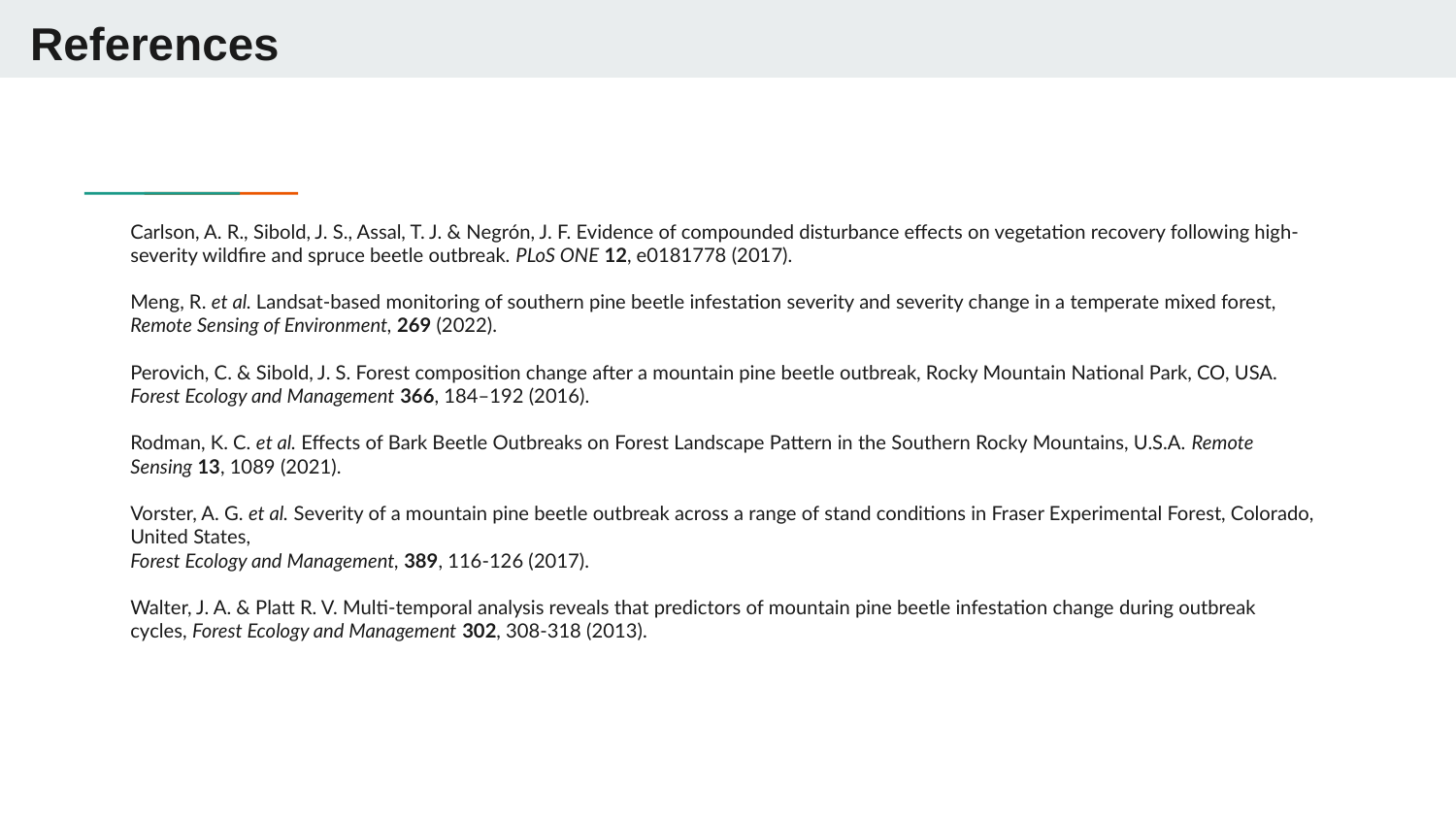

# References
Carlson, A. R., Sibold, J. S., Assal, T. J. & Negrón, J. F. Evidence of compounded disturbance effects on vegetation recovery following high-severity wildfire and spruce beetle outbreak. PLoS ONE 12, e0181778 (2017).

Meng, R. et al. Landsat-based monitoring of southern pine beetle infestation severity and severity change in a temperate mixed forest, Remote Sensing of Environment, 269 (2022).

Perovich, C. & Sibold, J. S. Forest composition change after a mountain pine beetle outbreak, Rocky Mountain National Park, CO, USA. Forest Ecology and Management 366, 184–192 (2016).

Rodman, K. C. et al. Effects of Bark Beetle Outbreaks on Forest Landscape Pattern in the Southern Rocky Mountains, U.S.A. Remote Sensing 13, 1089 (2021).

Vorster, A. G. et al. Severity of a mountain pine beetle outbreak across a range of stand conditions in Fraser Experimental Forest, Colorado, United States,
Forest Ecology and Management, 389, 116-126 (2017).

Walter, J. A. & Platt R. V. Multi-temporal analysis reveals that predictors of mountain pine beetle infestation change during outbreak cycles, Forest Ecology and Management 302, 308-318 (2013).